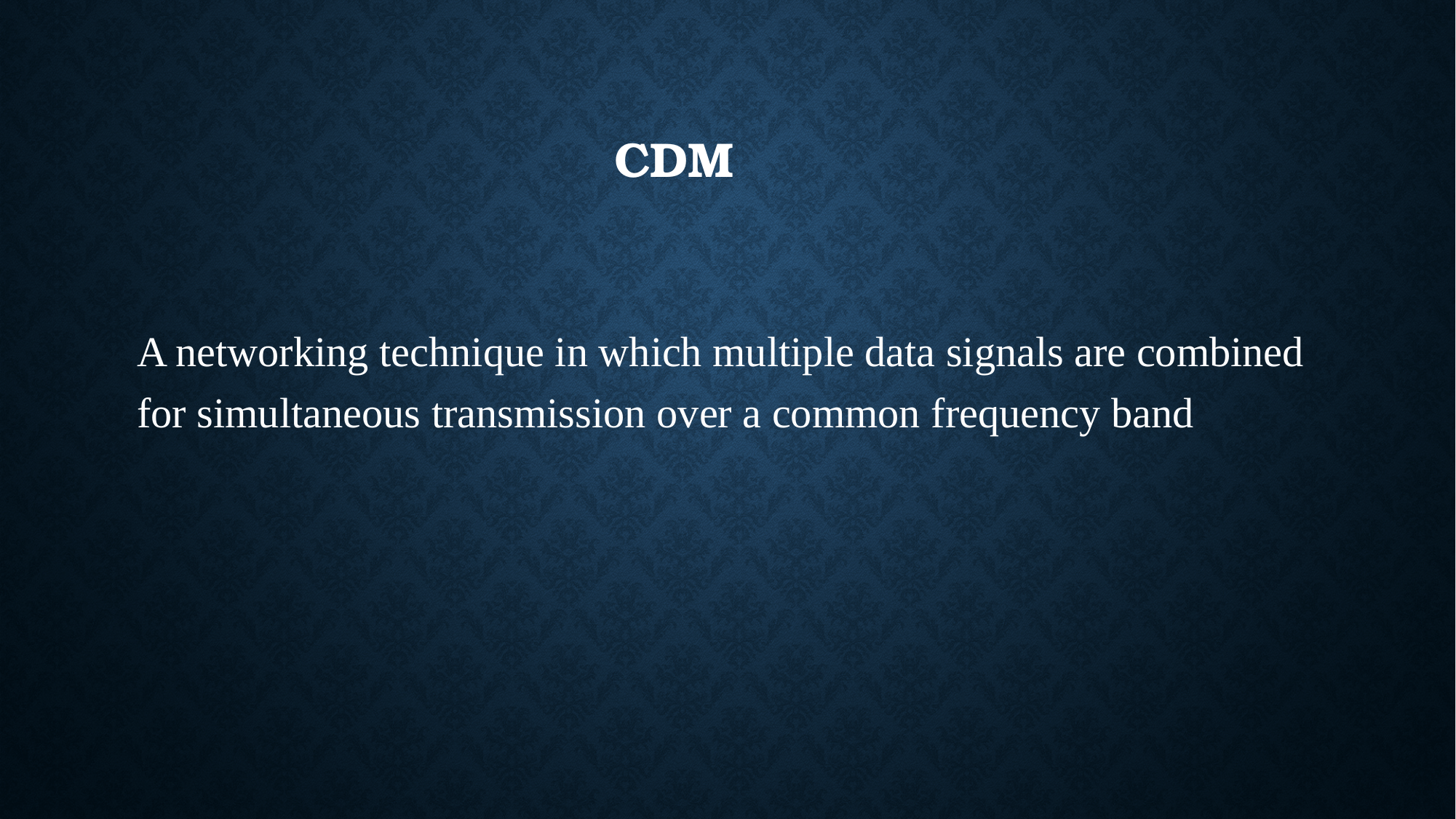

# CDM
A networking technique in which multiple data signals are combined for simultaneous transmission over a common frequency band